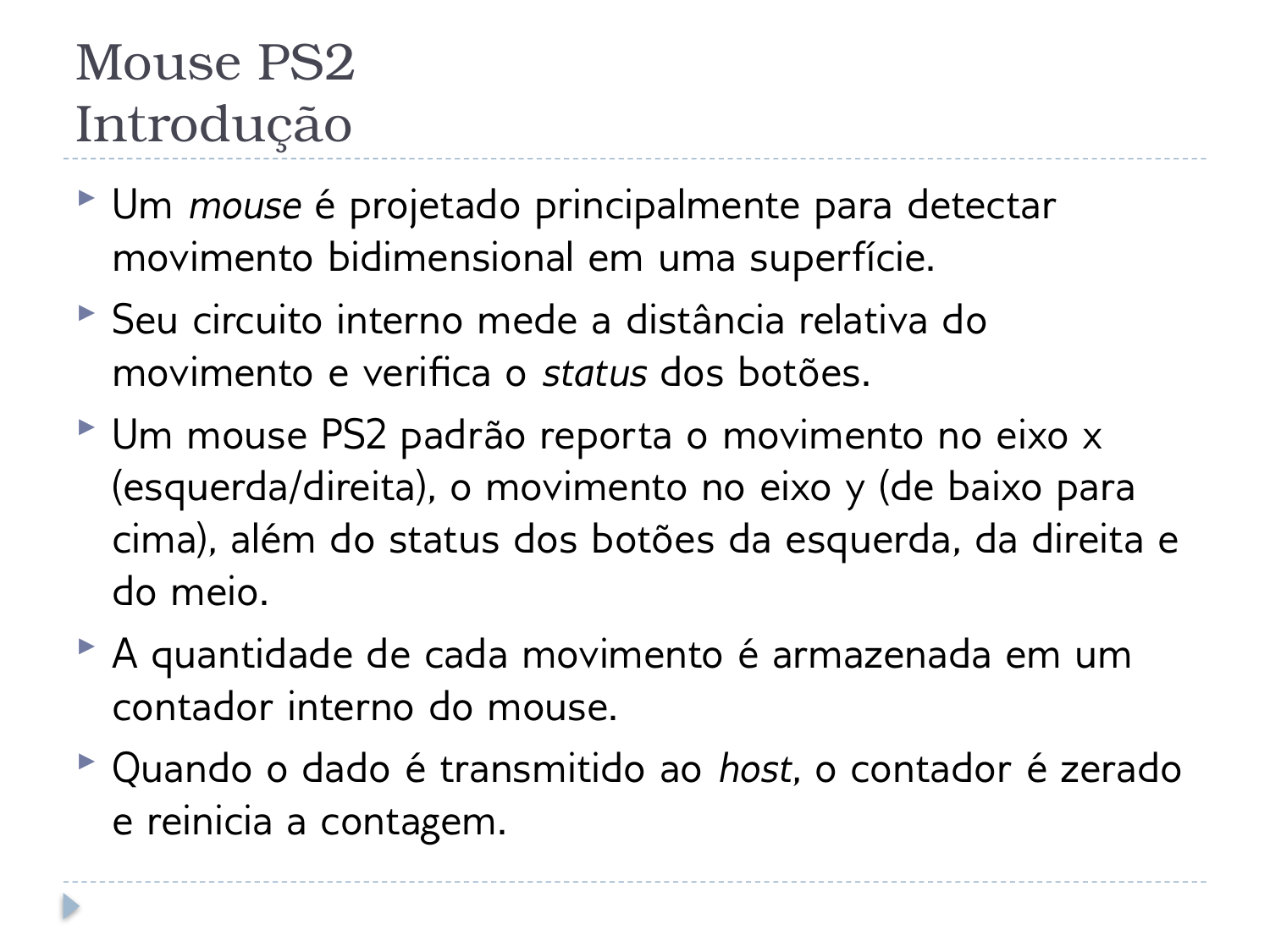

# Mouse PS2 Introdução
Um mouse é projetado principalmente para detectar movimento bidimensional em uma superfície.
Seu circuito interno mede a distância relativa do movimento e verifica o status dos botões.
Um mouse PS2 padrão reporta o movimento no eixo x (esquerda/direita), o movimento no eixo y (de baixo para cima), além do status dos botões da esquerda, da direita e do meio.
A quantidade de cada movimento é armazenada em um contador interno do mouse.
Quando o dado é transmitido ao host, o contador é zerado e reinicia a contagem.